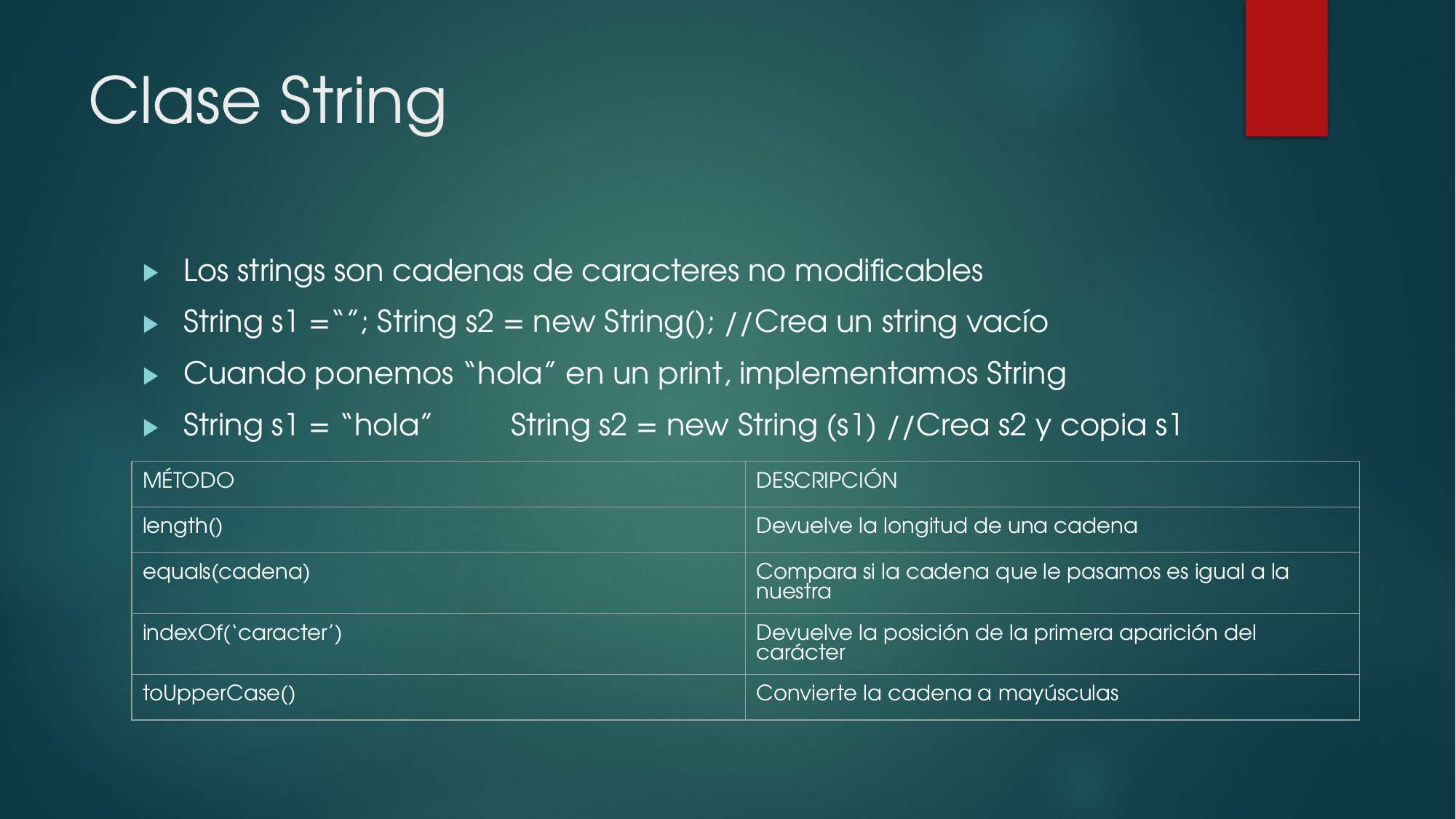

# Clase String
Los strings son cadenas de caracteres no modificables
String s1 =“”; String s2 = new String(); //Crea un string vacío
Cuando ponemos “hola” en un print, implementamos String
String s1 = “hola”	String s2 = new String (s1) //Crea s2 y copia s1

| MÉTODO | DESCRIPCIÓN |
| --- | --- |
| length() | Devuelve la longitud de una cadena |
| equals(cadena) | Compara si la cadena que le pasamos es igual a la nuestra |
| indexOf(‘caracter’) | Devuelve la posición de la primera aparición del carácter |
| toUpperCase() | Convierte la cadena a mayúsculas |